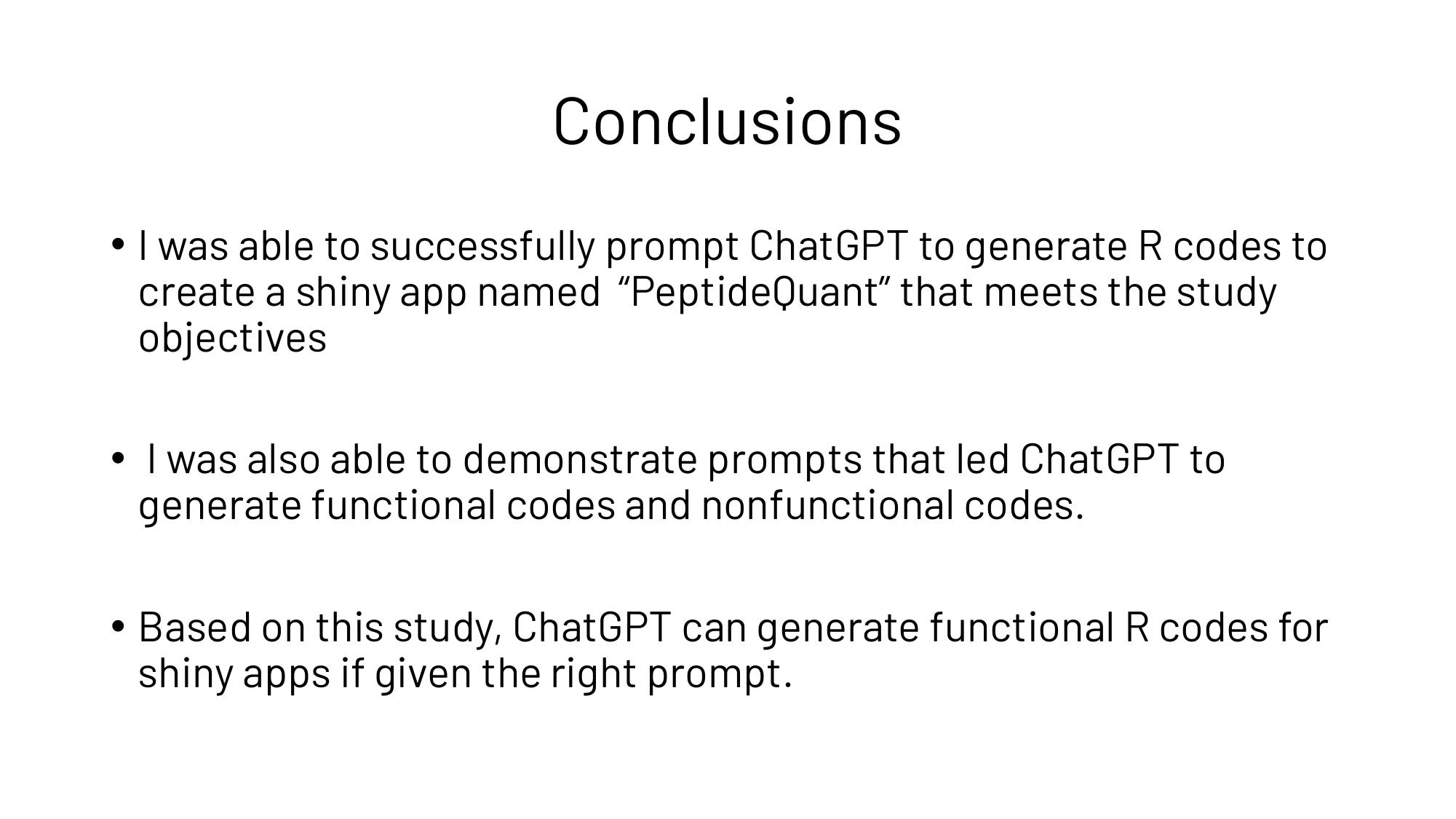

# Conclusions
I was able to successfully prompt ChatGPT to generate R codes to create a shiny app named  “PeptideQuant” that meets the study objectives

 I was also able to demonstrate prompts that led ChatGPT to generate functional codes and nonfunctional codes.

Based on this study, ChatGPT can generate functional R codes for shiny apps if given the right prompt.